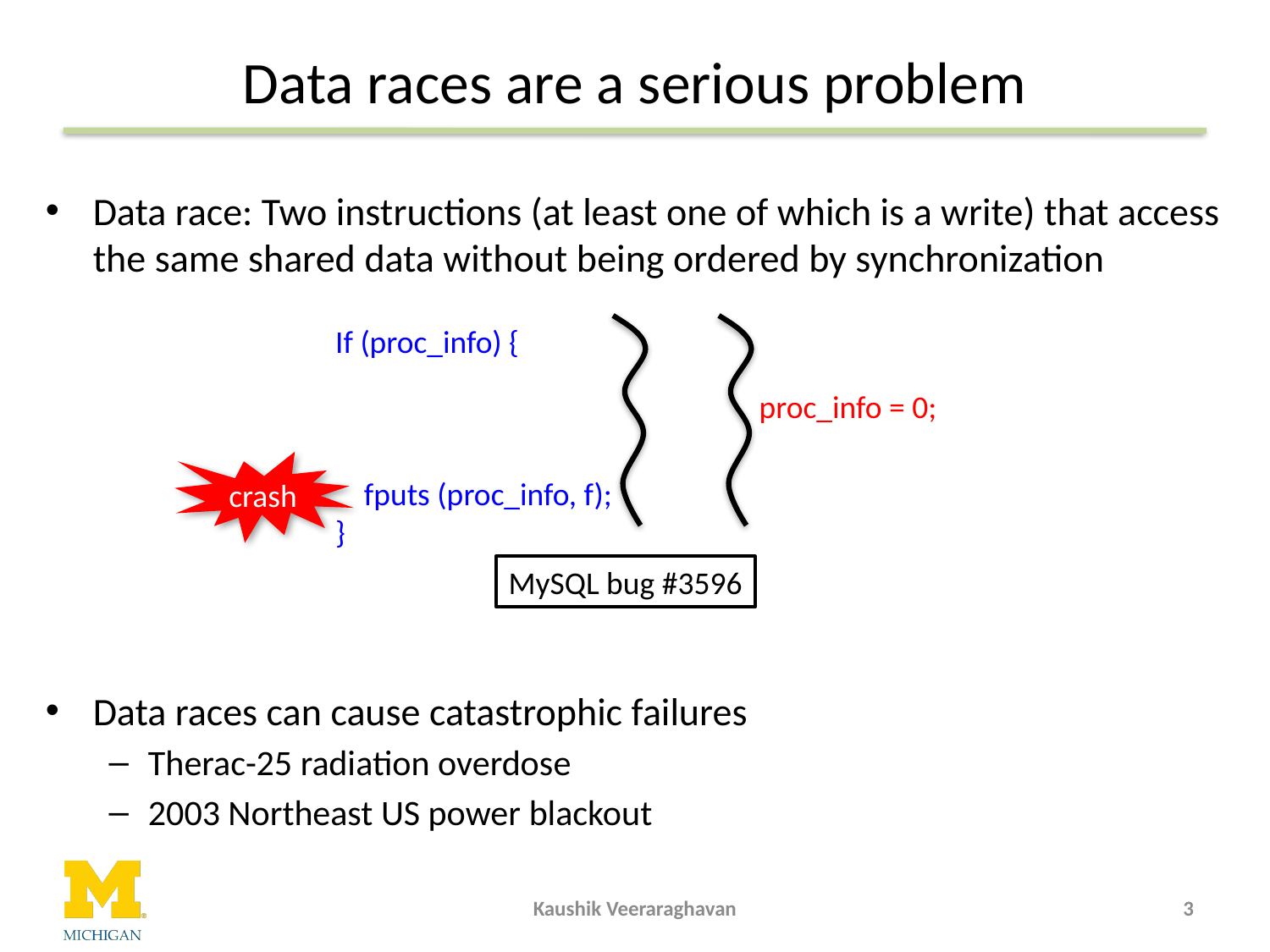

# Data races are a serious problem
Data race: Two instructions (at least one of which is a write) that access the same shared data without being ordered by synchronization

Data races can cause catastrophic failures
Therac-25 radiation overdose
2003 Northeast US power blackout

If (proc_info) {

    fputs (proc_info, f);
}
proc_info = 0;
crash
MySQL bug #3596
Kaushik Veeraraghavan
3